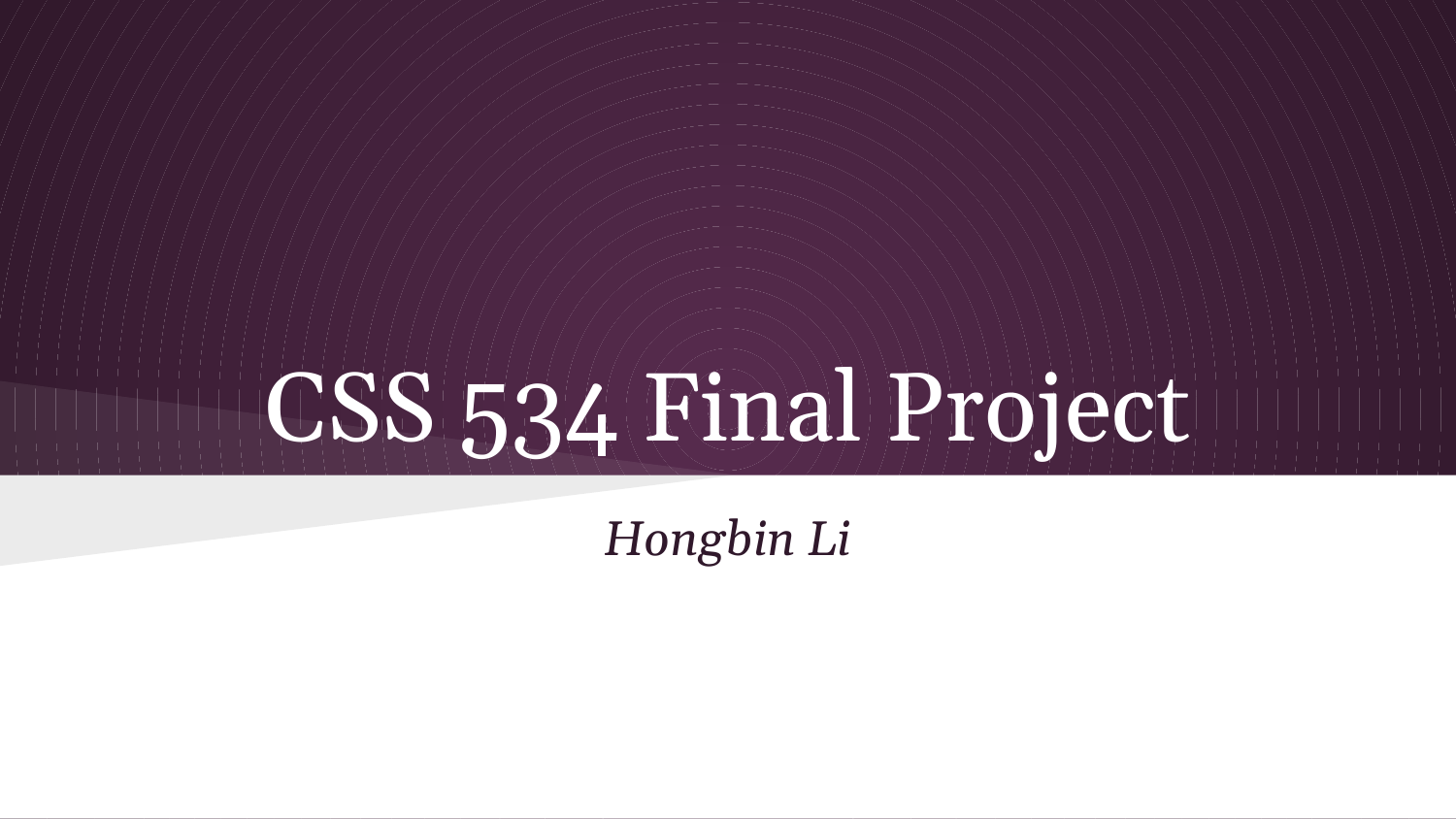

# CSS 534 Final Project
Hongbin Li